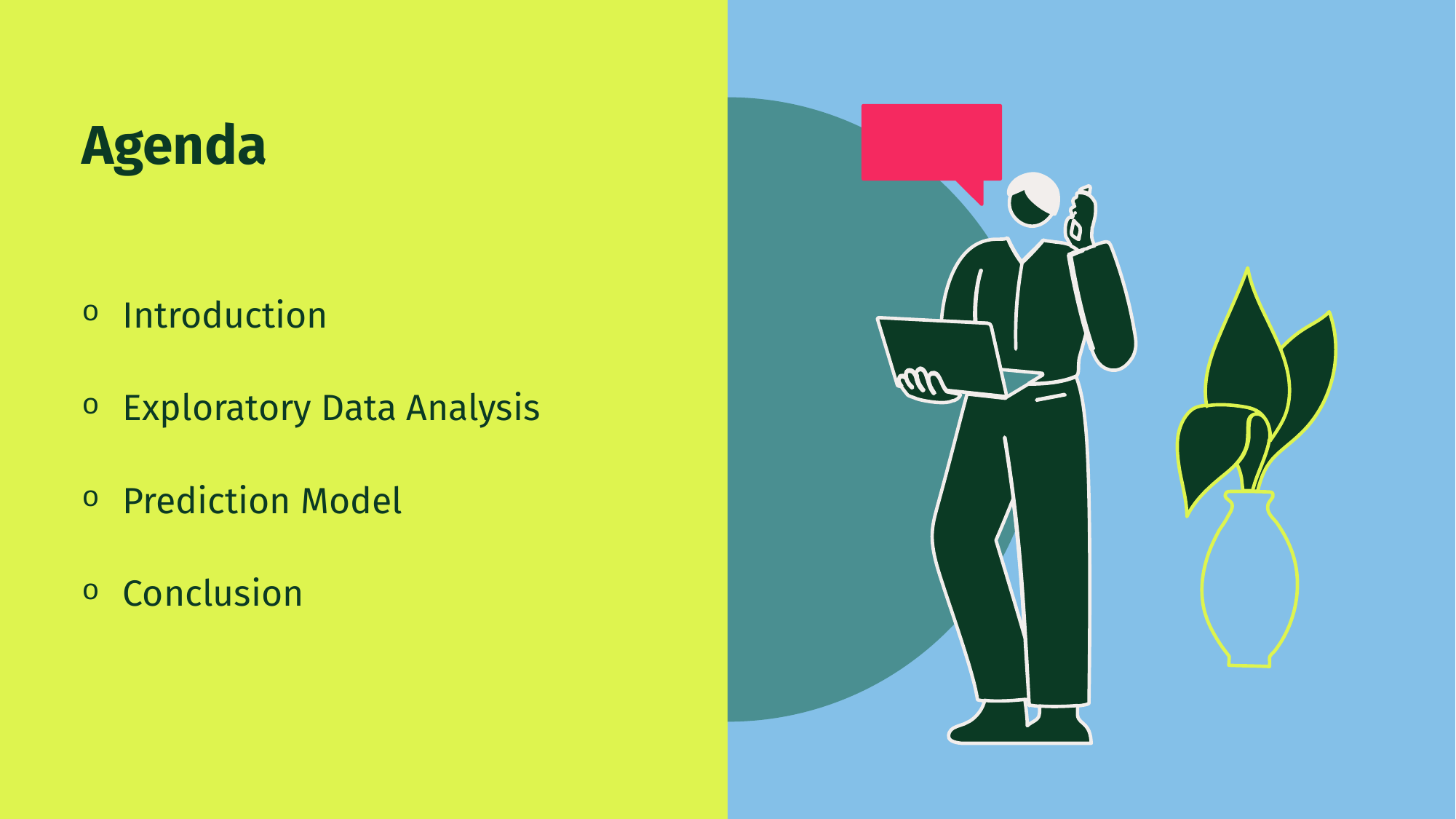

# Agenda
Introduction
Exploratory Data Analysis
Prediction Model
Conclusion